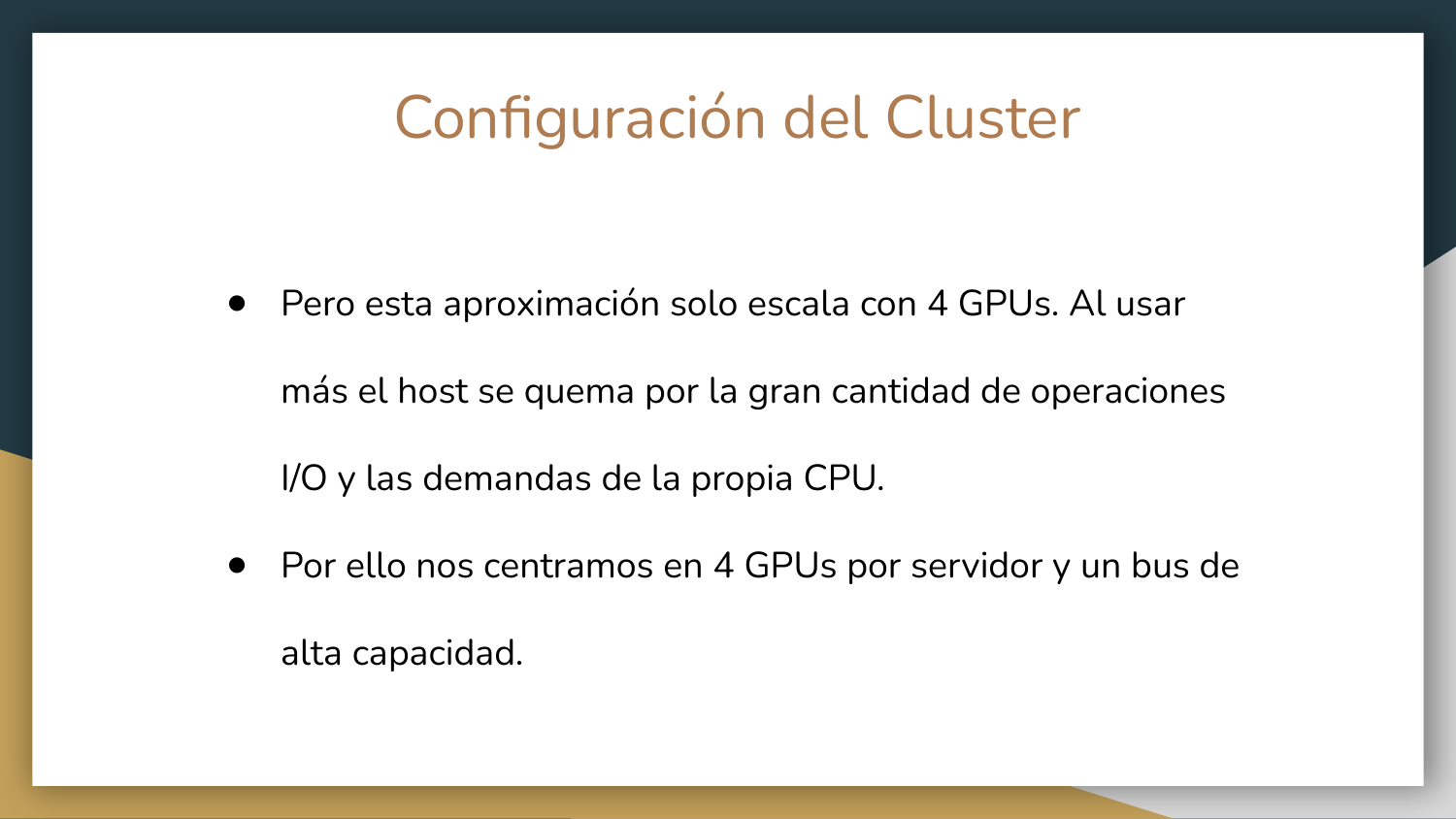

# Configuración del Cluster
Pero esta aproximación solo escala con 4 GPUs. Al usar más el host se quema por la gran cantidad de operaciones I/O y las demandas de la propia CPU.
Por ello nos centramos en 4 GPUs por servidor y un bus de alta capacidad.